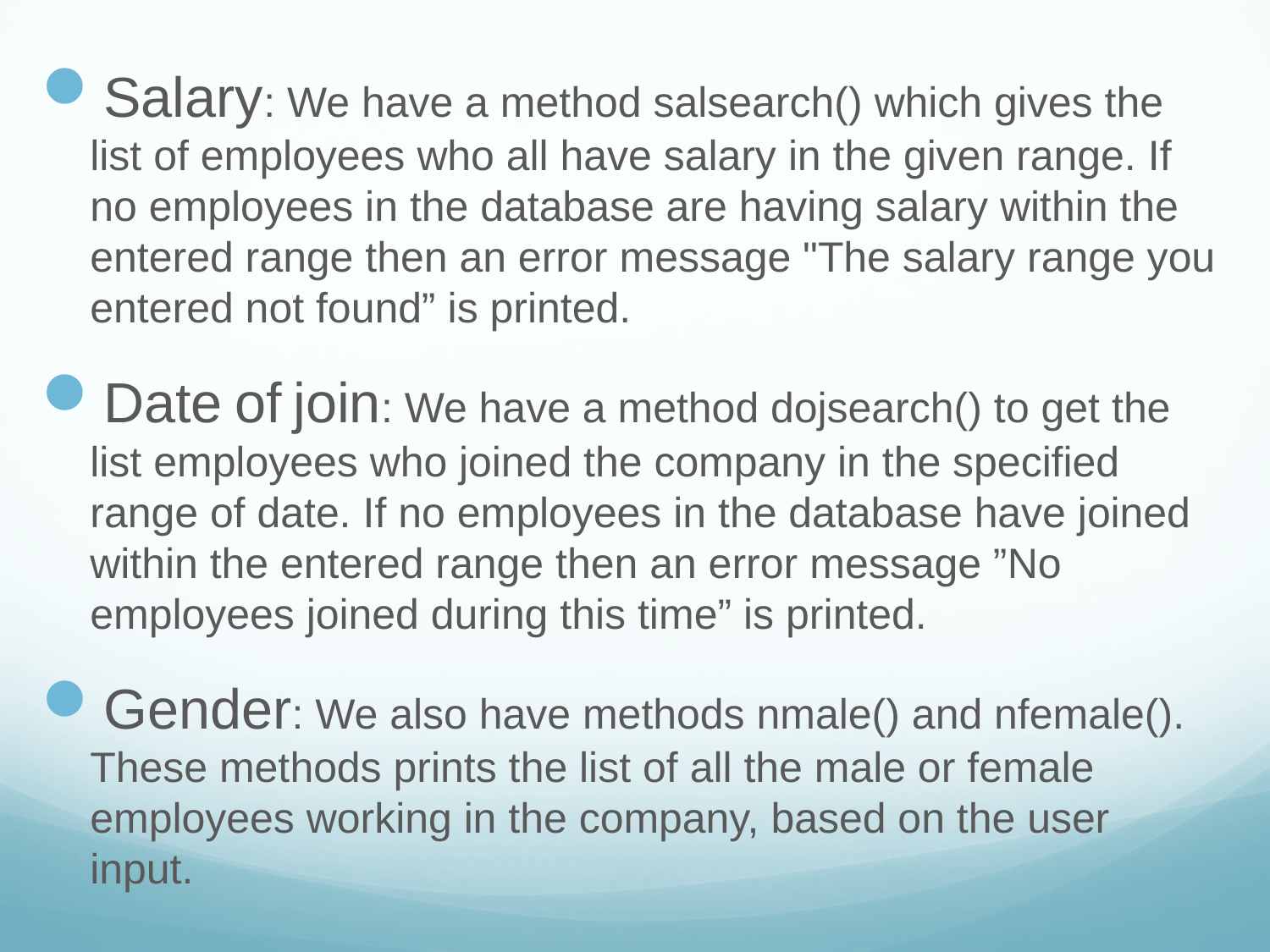

Salary: We have a method salsearch() which gives the list of employees who all have salary in the given range. If no employees in the database are having salary within the entered range then an error message "The salary range you entered not found” is printed.
Date of join: We have a method dojsearch() to get the list employees who joined the company in the specified range of date. If no employees in the database have joined within the entered range then an error message ”No employees joined during this time” is printed.
Gender: We also have methods nmale() and nfemale(). These methods prints the list of all the male or female employees working in the company, based on the user input.